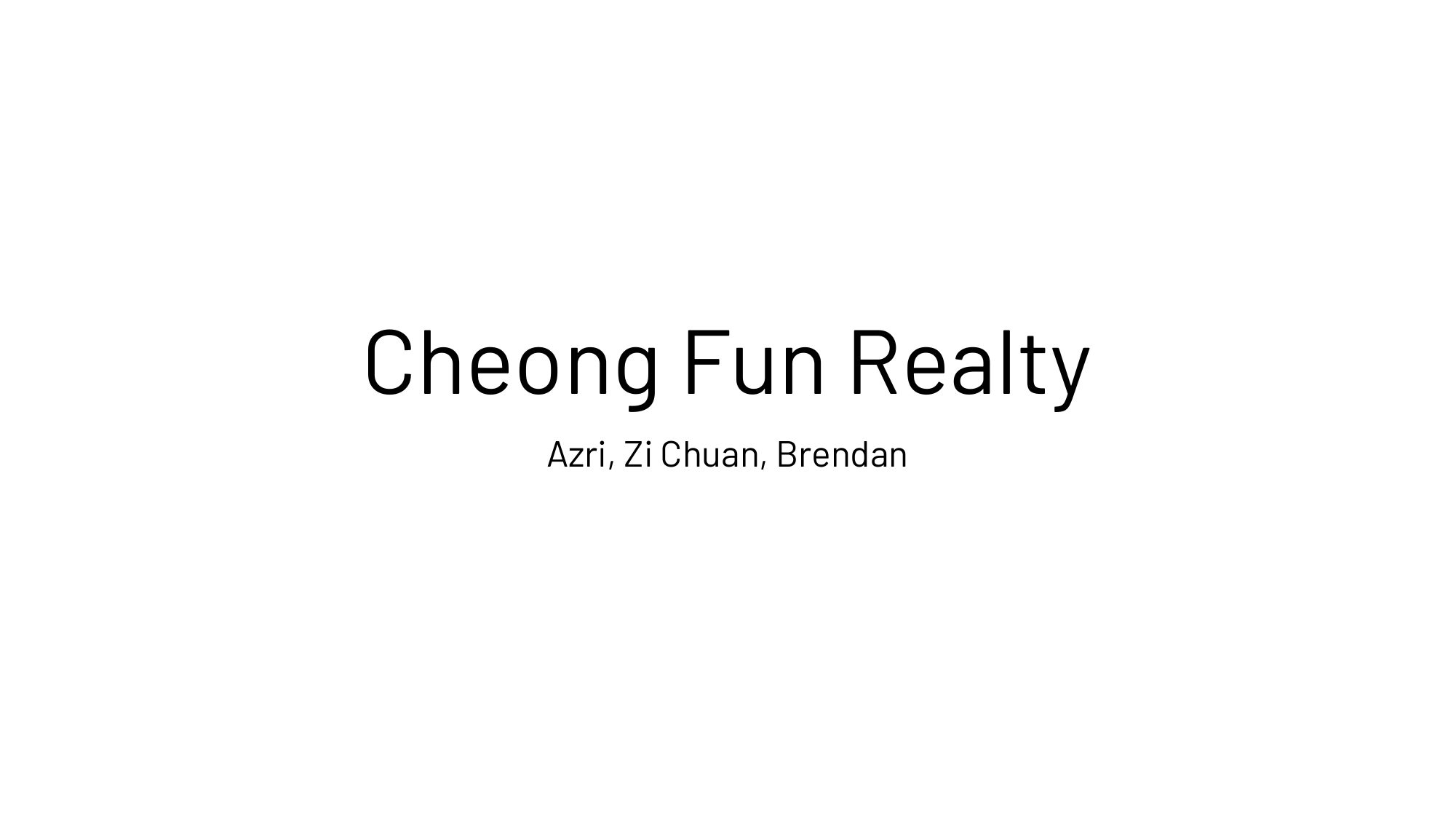

# Cheong Fun Realty
Azri, Zi Chuan, Brendan